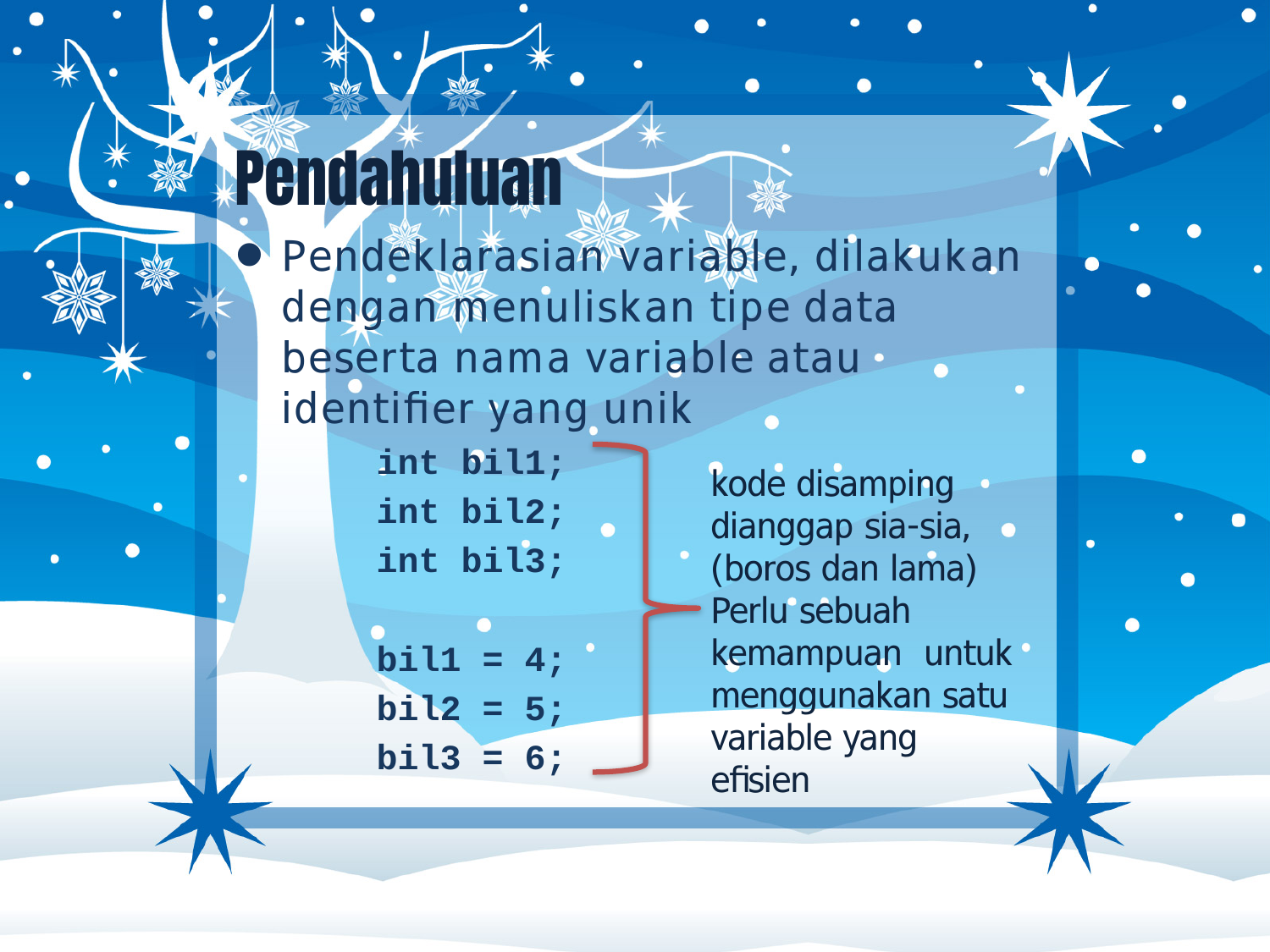

# Pendahuluan
Pendeklarasian variable, dilakukan dengan menuliskan tipe data beserta nama variable atau identifier yang unik
int bil1;
int bil2;
int bil3;

bil1 = 4;
bil2 = 5;
bil3 = 6;

kode disamping dianggap sia-sia, (boros dan lama)
Perlu sebuah kemampuan  untuk menggunakan satu variable yang efisien